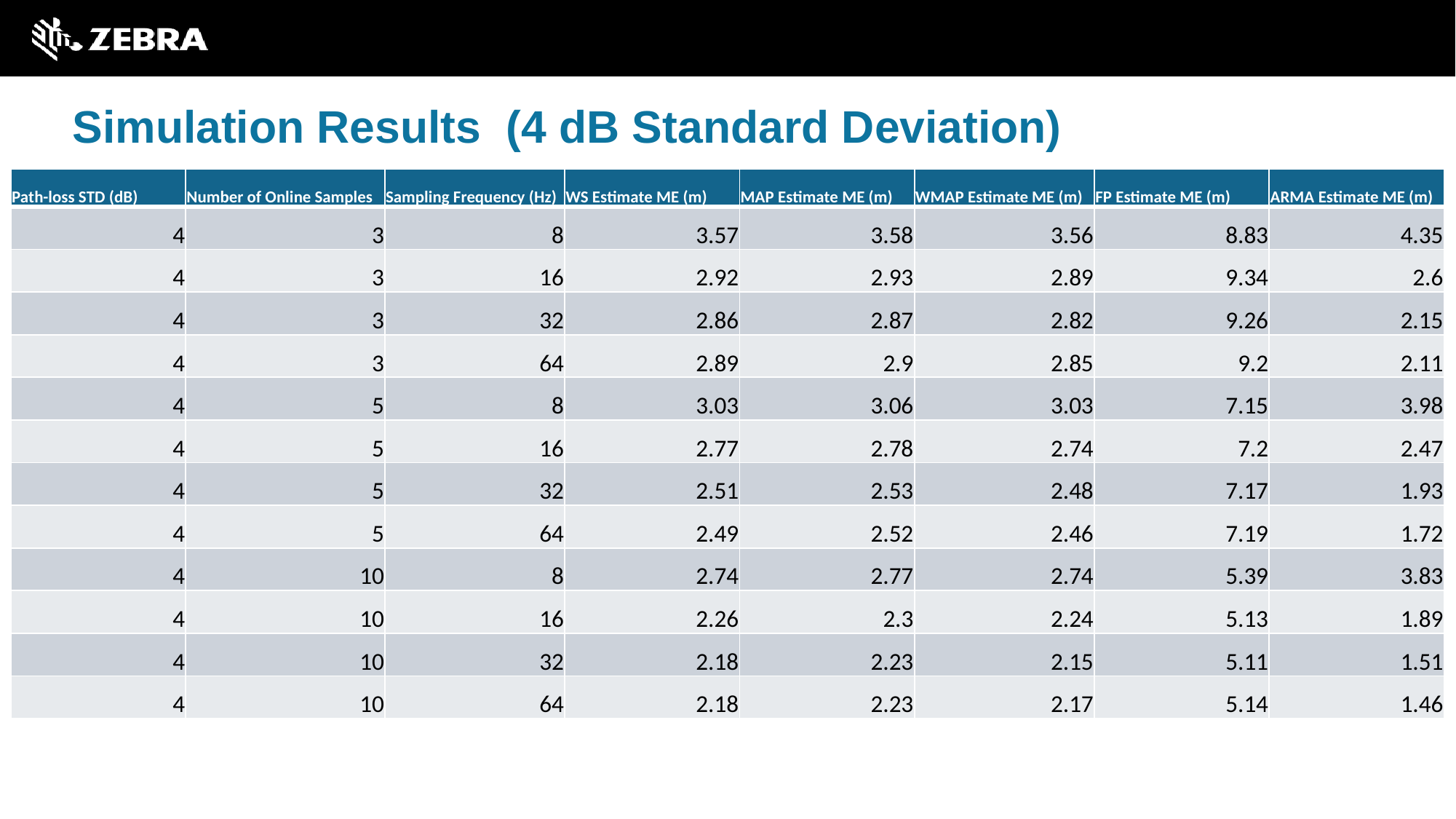

# Simulation Results  (4 dB Standard Deviation)
| Path-loss STD (dB) | Number of Online Samples | Sampling Frequency (Hz) | WS Estimate ME (m) | MAP Estimate ME (m) | WMAP Estimate ME (m) | FP Estimate ME (m) | ARMA Estimate ME (m) |
| --- | --- | --- | --- | --- | --- | --- | --- |
| 4 | 3 | 8 | 3.57 | 3.58 | 3.56 | 8.83 | 4.35 |
| 4 | 3 | 16 | 2.92 | 2.93 | 2.89 | 9.34 | 2.6 |
| 4 | 3 | 32 | 2.86 | 2.87 | 2.82 | 9.26 | 2.15 |
| 4 | 3 | 64 | 2.89 | 2.9 | 2.85 | 9.2 | 2.11 |
| 4 | 5 | 8 | 3.03 | 3.06 | 3.03 | 7.15 | 3.98 |
| 4 | 5 | 16 | 2.77 | 2.78 | 2.74 | 7.2 | 2.47 |
| 4 | 5 | 32 | 2.51 | 2.53 | 2.48 | 7.17 | 1.93 |
| 4 | 5 | 64 | 2.49 | 2.52 | 2.46 | 7.19 | 1.72 |
| 4 | 10 | 8 | 2.74 | 2.77 | 2.74 | 5.39 | 3.83 |
| 4 | 10 | 16 | 2.26 | 2.3 | 2.24 | 5.13 | 1.89 |
| 4 | 10 | 32 | 2.18 | 2.23 | 2.15 | 5.11 | 1.51 |
| 4 | 10 | 64 | 2.18 | 2.23 | 2.17 | 5.14 | 1.46 |